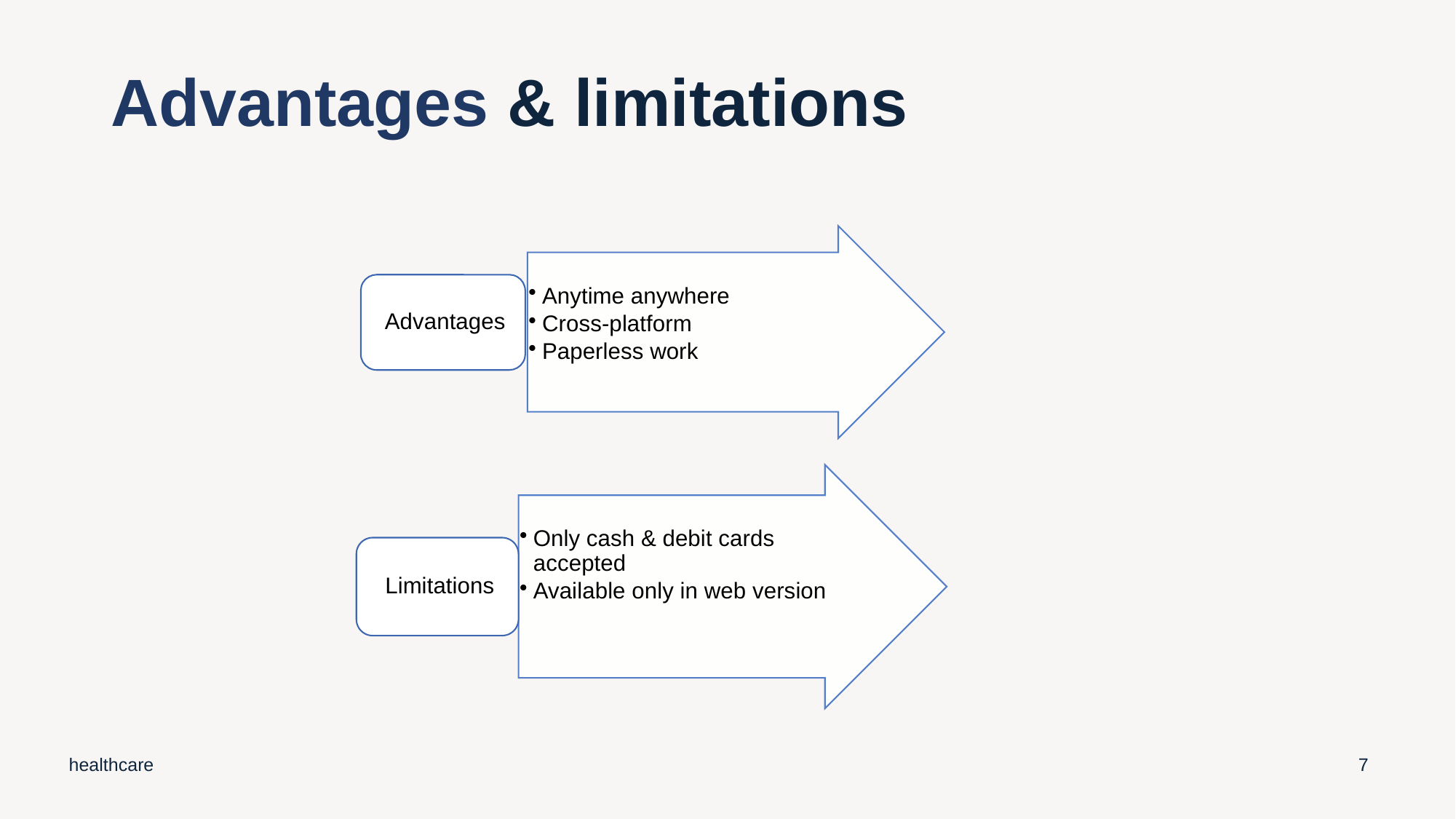

# Advantages & limitations

Anytime anywhere
Cross-platform
Paperless work

Advantages

Only cash & debit cards accepted
Available only in web version
Limitations
healthcare
7